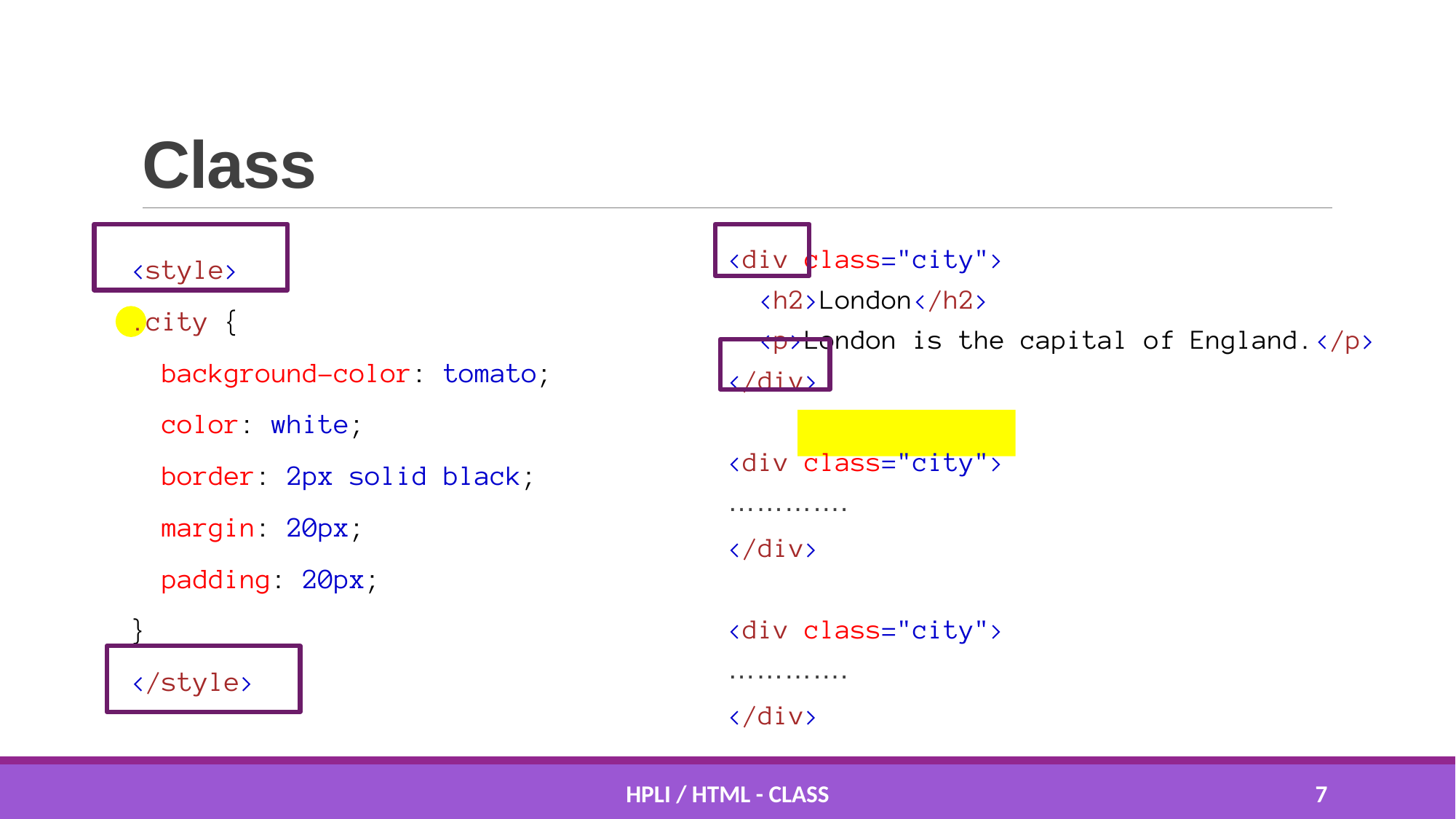

# Class

<style>
.city {
  background-color: tomato;
  color: white;
  border: 2px solid black;
  margin: 20px;
  padding: 20px;
}
</style>
<div class="city">
  <h2>London</h2>
  <p>London is the capital of England.</p>
</div>
<div class="city">
………….
</div>
<div class="city">
………….
</div>

HPLI / HTML - class
7